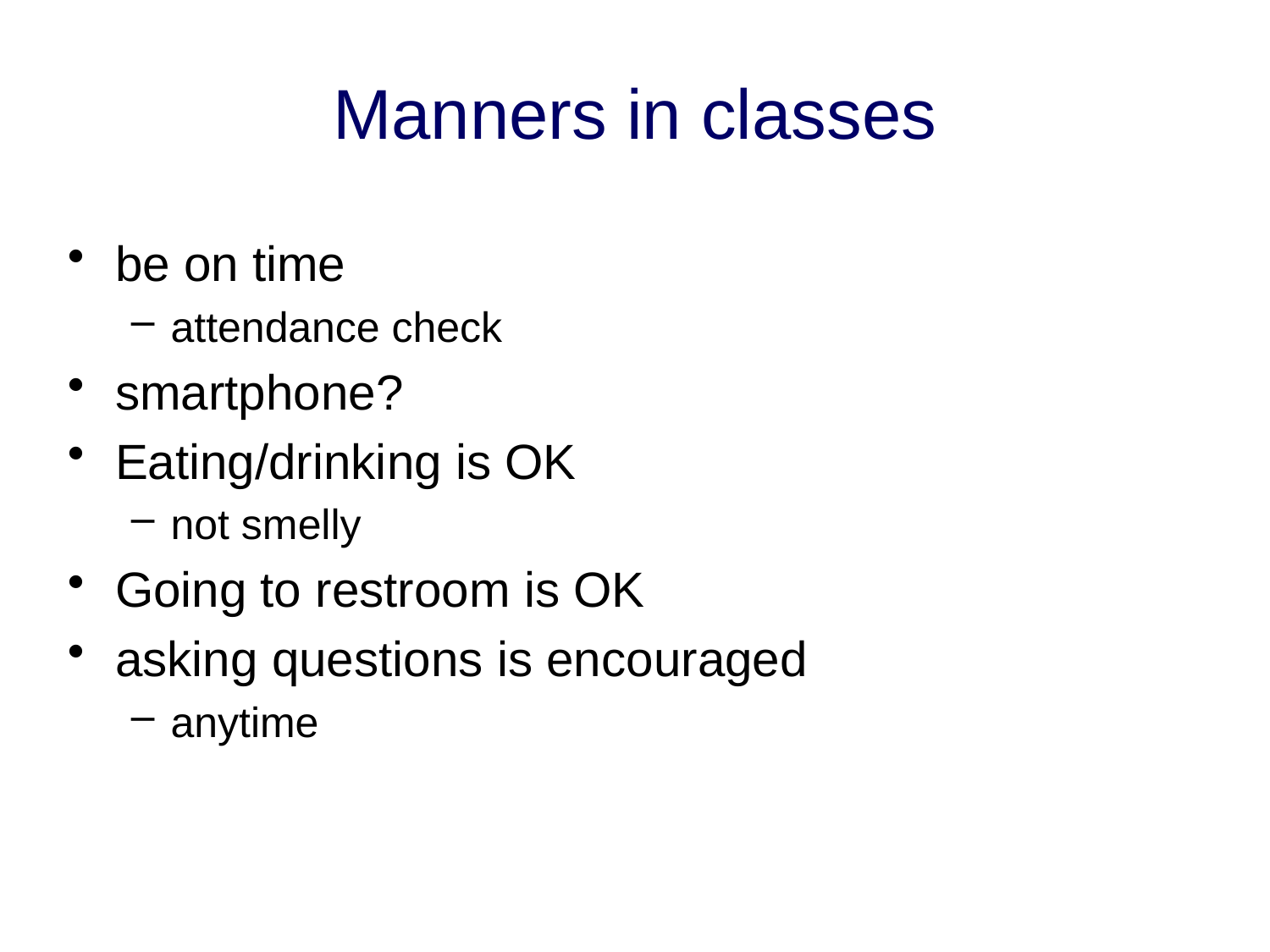

# Manners in classes
be on time
attendance check
smartphone?
Eating/drinking is OK
not smelly
Going to restroom is OK
asking questions is encouraged
anytime